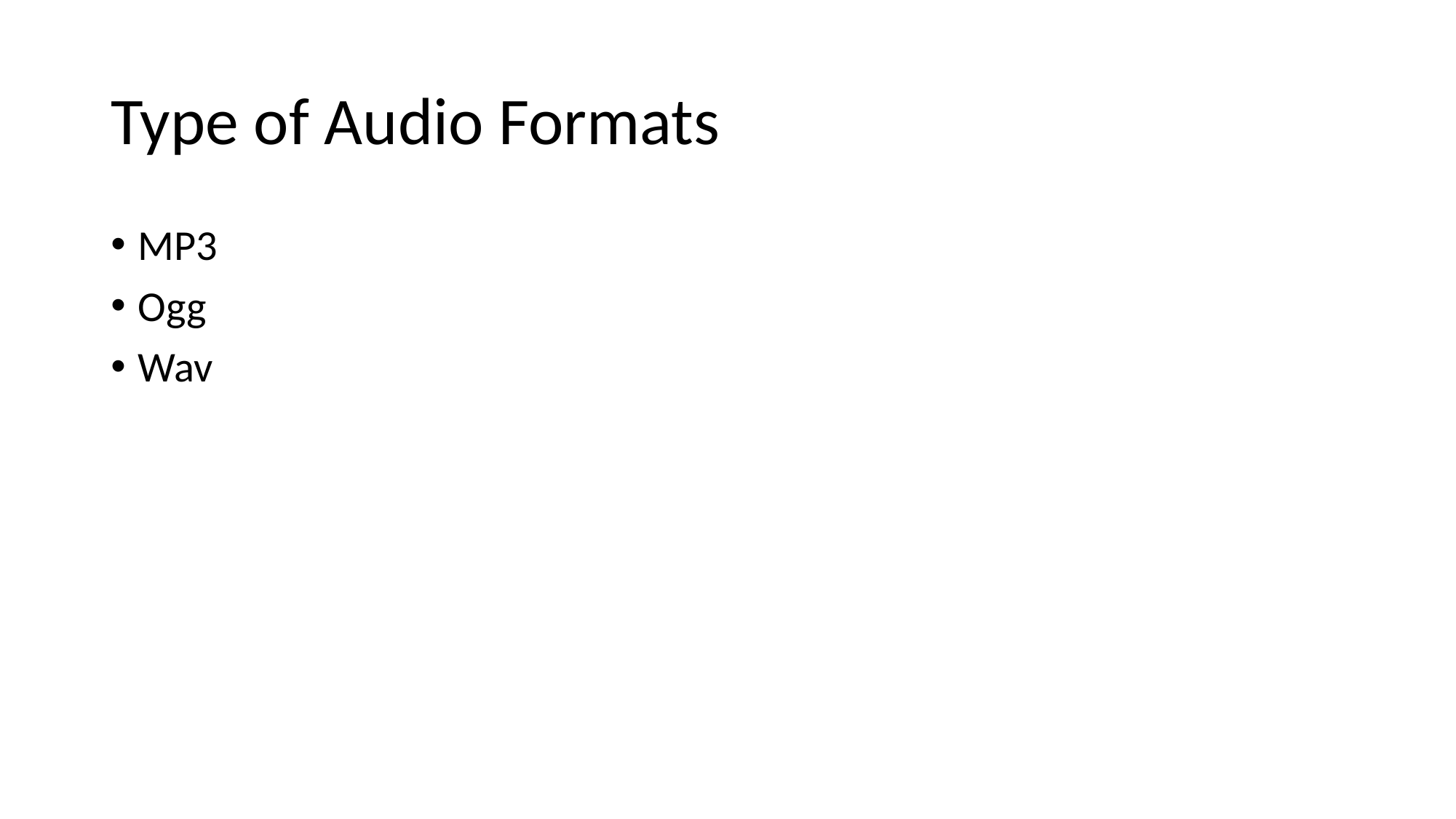

# Type of Audio Formats
MP3
Ogg
Wav